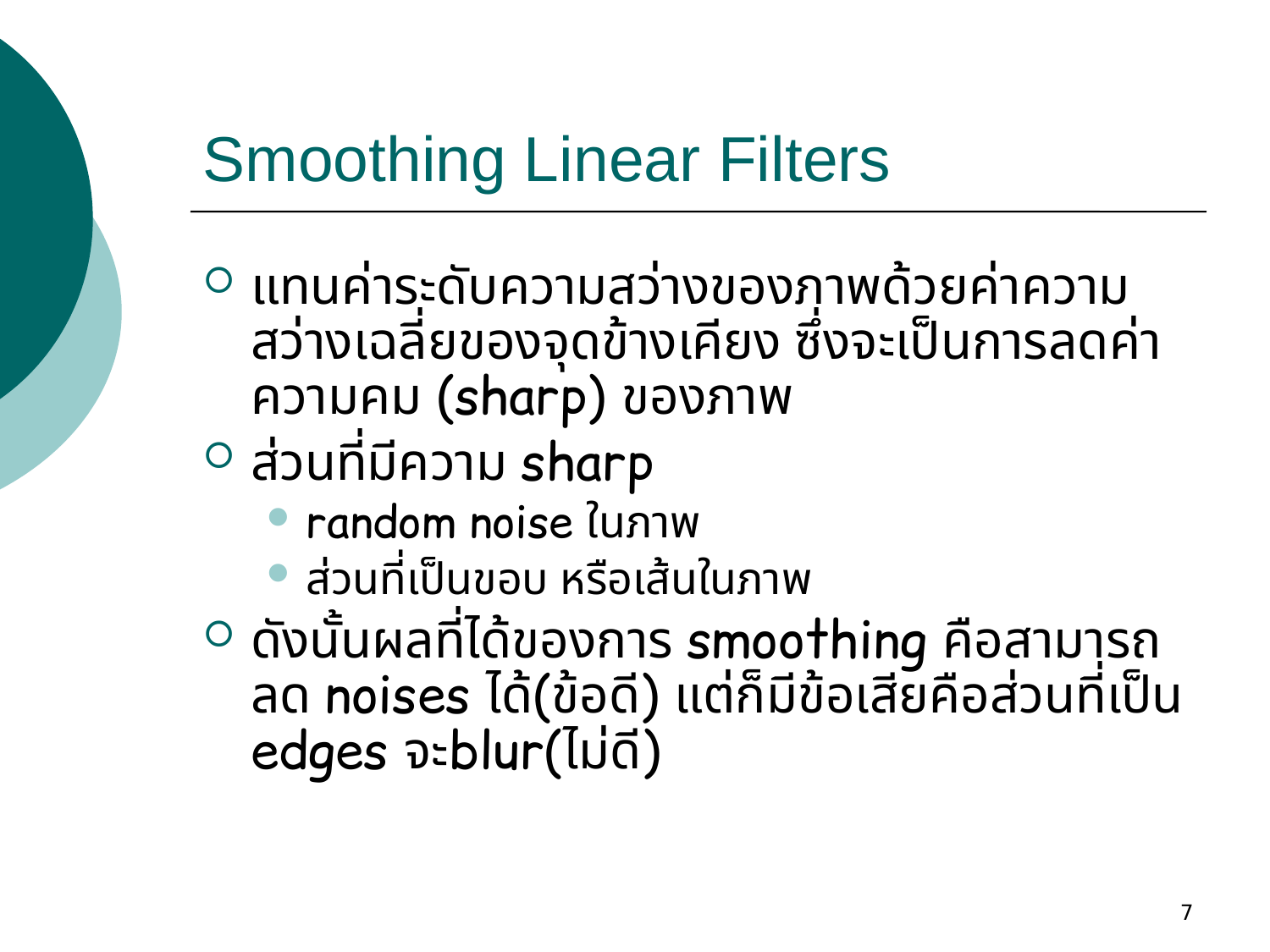

# Smoothing Linear Filters
แทนค่าระดับความสว่างของภาพด้วยค่าความสว่างเฉลี่ยของจุดข้างเคียง ซึ่งจะเป็นการลดค่าความคม (sharp) ของภาพ
ส่วนที่มีความ sharp
random noise ในภาพ
ส่วนที่เป็นขอบ หรือเส้นในภาพ
ดังนั้นผลที่ได้ของการ smoothing คือสามารถลด noises ได้(ข้อดี) แต่ก็มีข้อเสียคือส่วนที่เป็น edges จะblur(ไม่ดี)

7